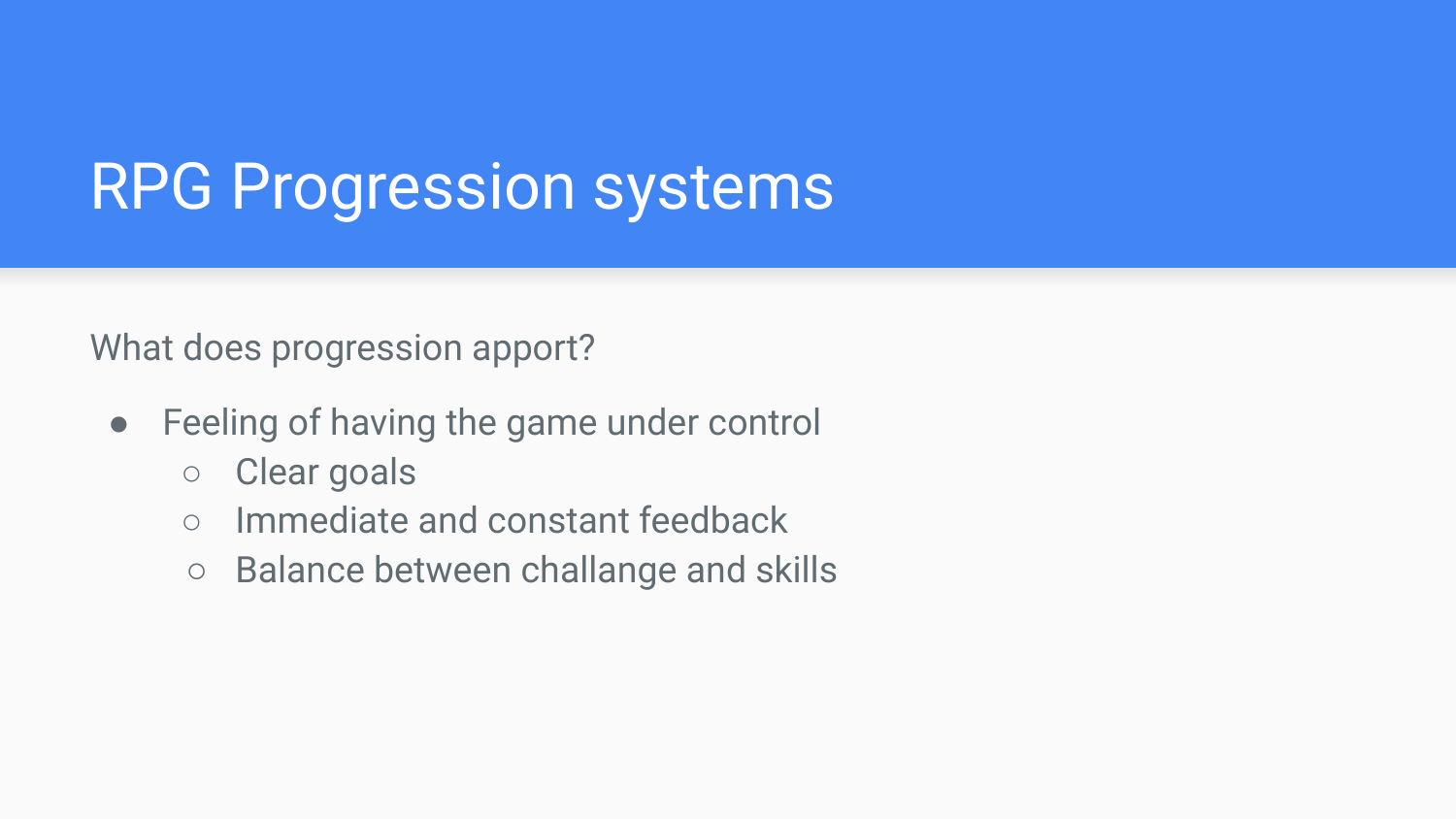

# RPG Progression systems
What does progression apport?
Feeling of having the game under control
Clear goals
Immediate and constant feedback
Balance between challange and skills